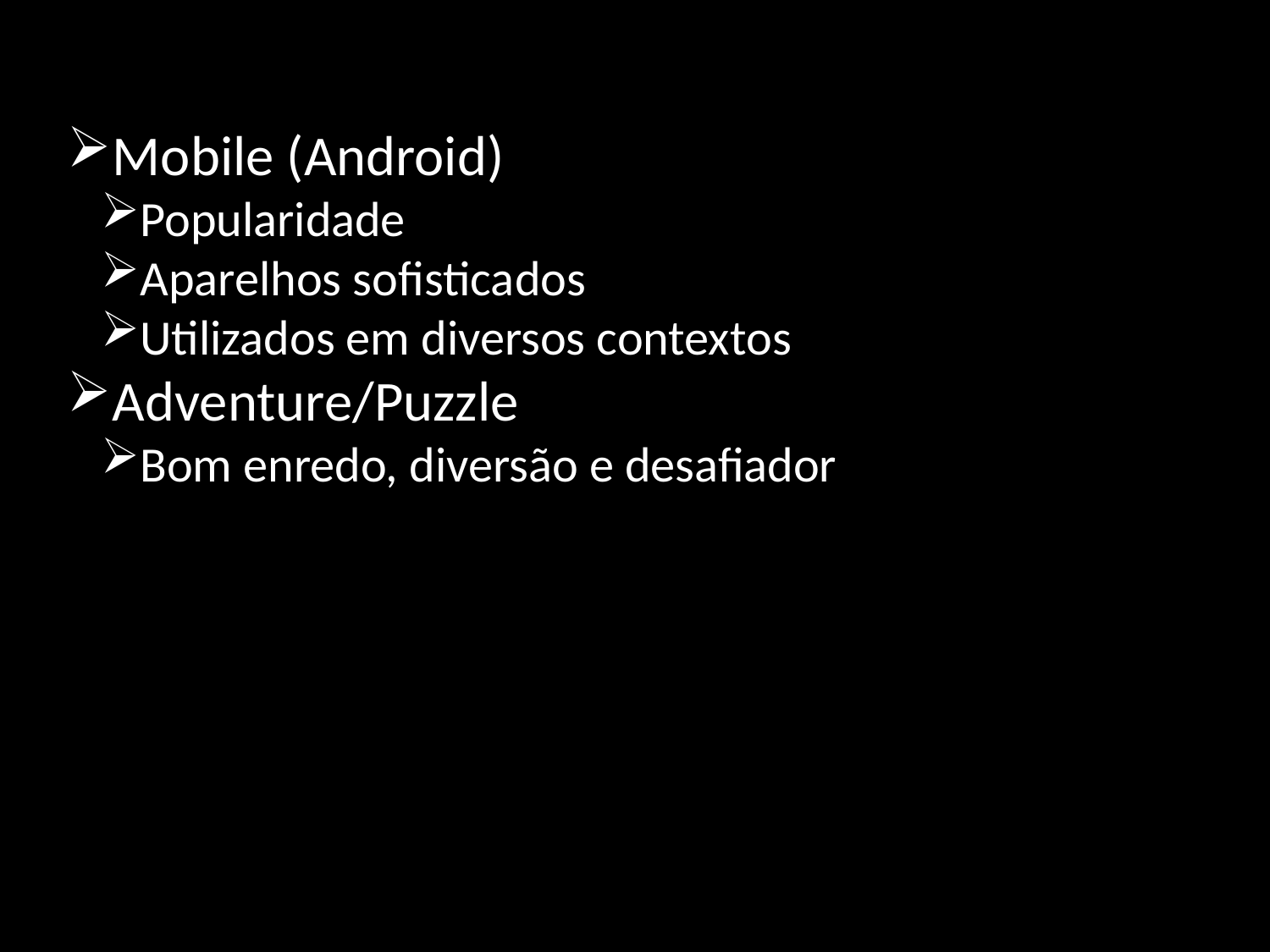

Mobile (Android)
Popularidade
Aparelhos sofisticados
Utilizados em diversos contextos
Adventure/Puzzle
Bom enredo, diversão e desafiador